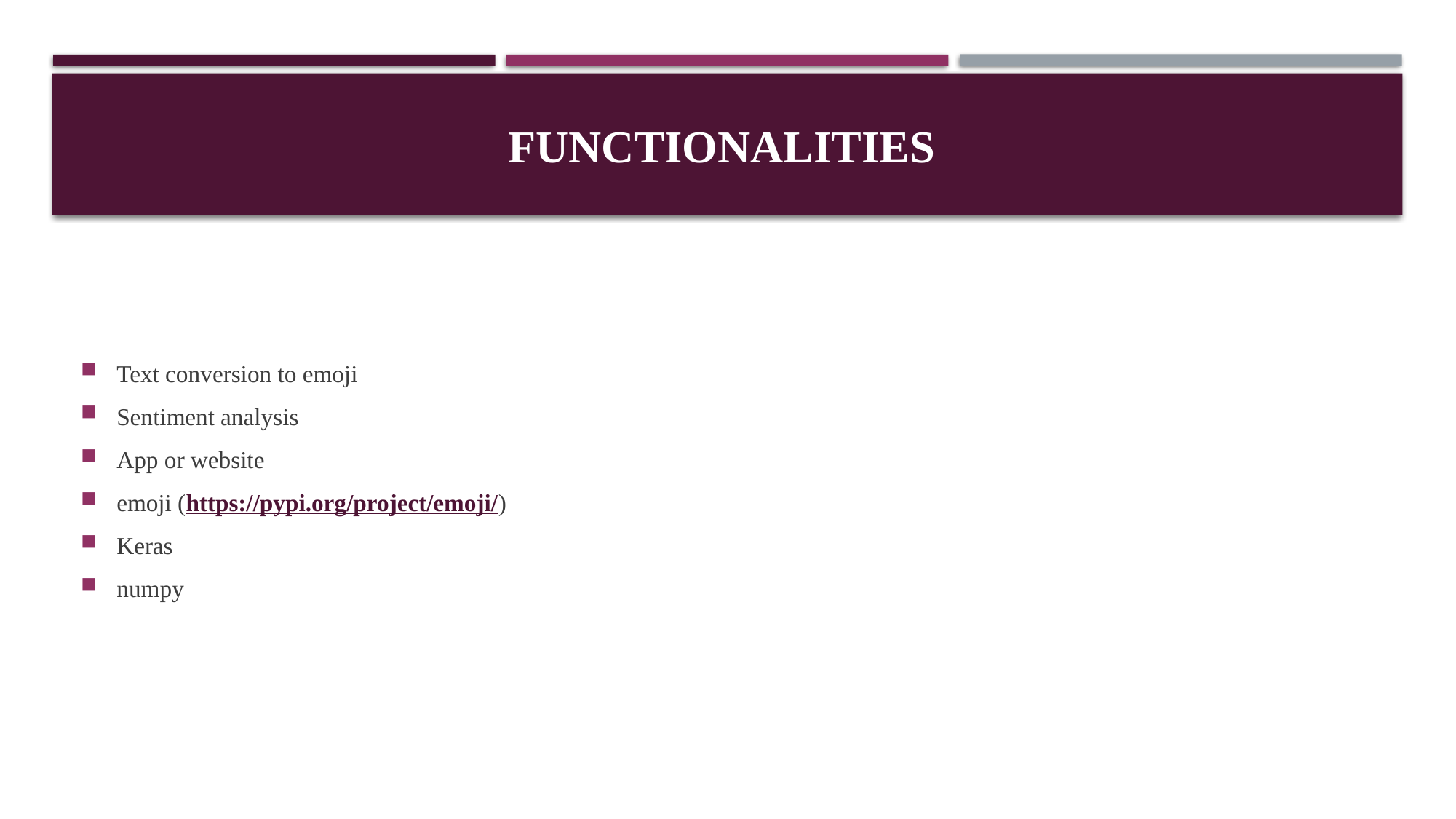

# Functionalities
Text conversion to emoji
Sentiment analysis
App or website
emoji (https://pypi.org/project/emoji/)
Keras
numpy